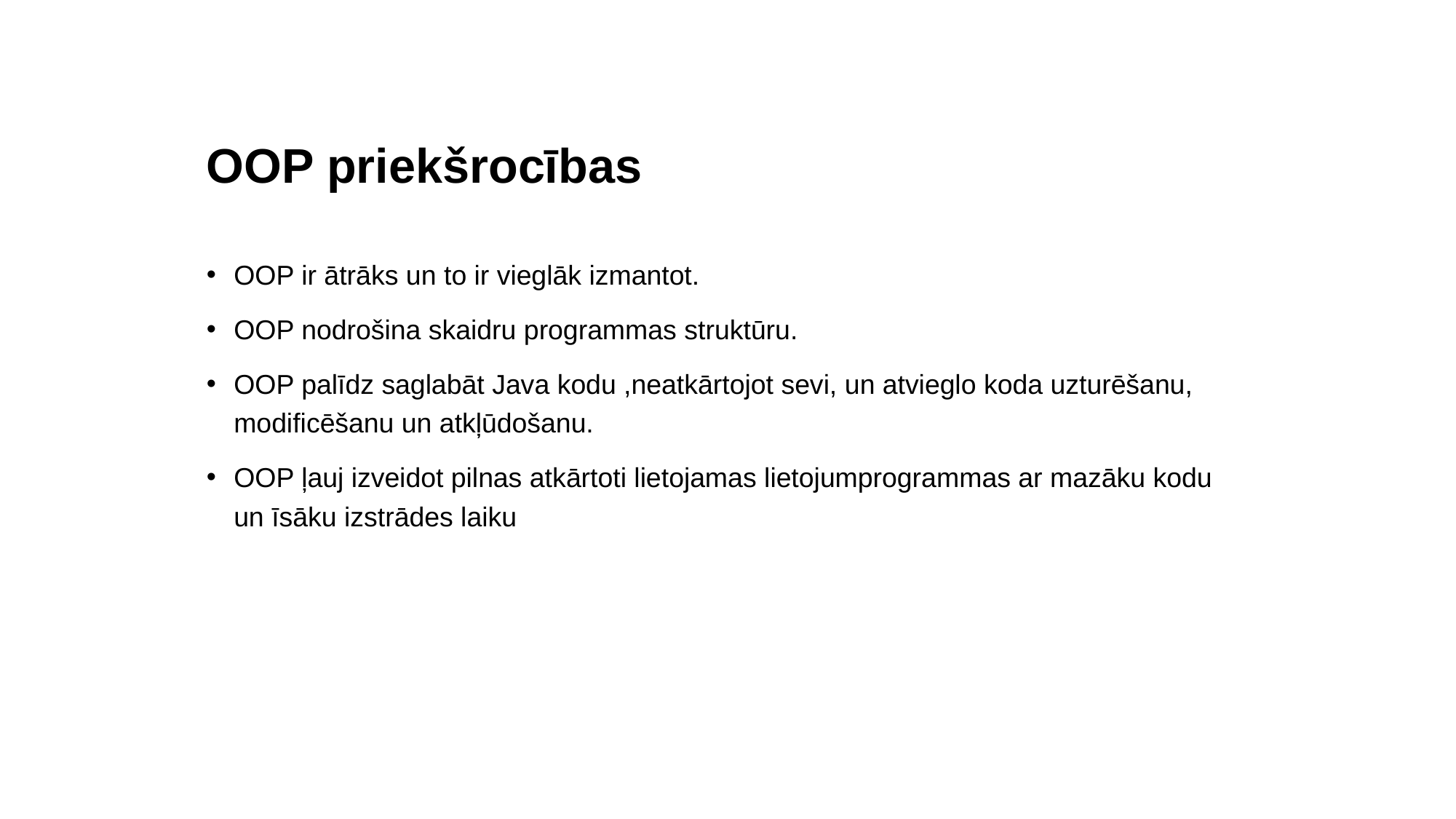

# OOP priekšrocības
OOP ir ātrāks un to ir vieglāk izmantot.
OOP nodrošina skaidru programmas struktūru.
OOP palīdz saglabāt Java kodu ,neatkārtojot sevi, un atvieglo koda uzturēšanu, modificēšanu un atkļūdošanu.
OOP ļauj izveidot pilnas atkārtoti lietojamas lietojumprogrammas ar mazāku kodu un īsāku izstrādes laiku